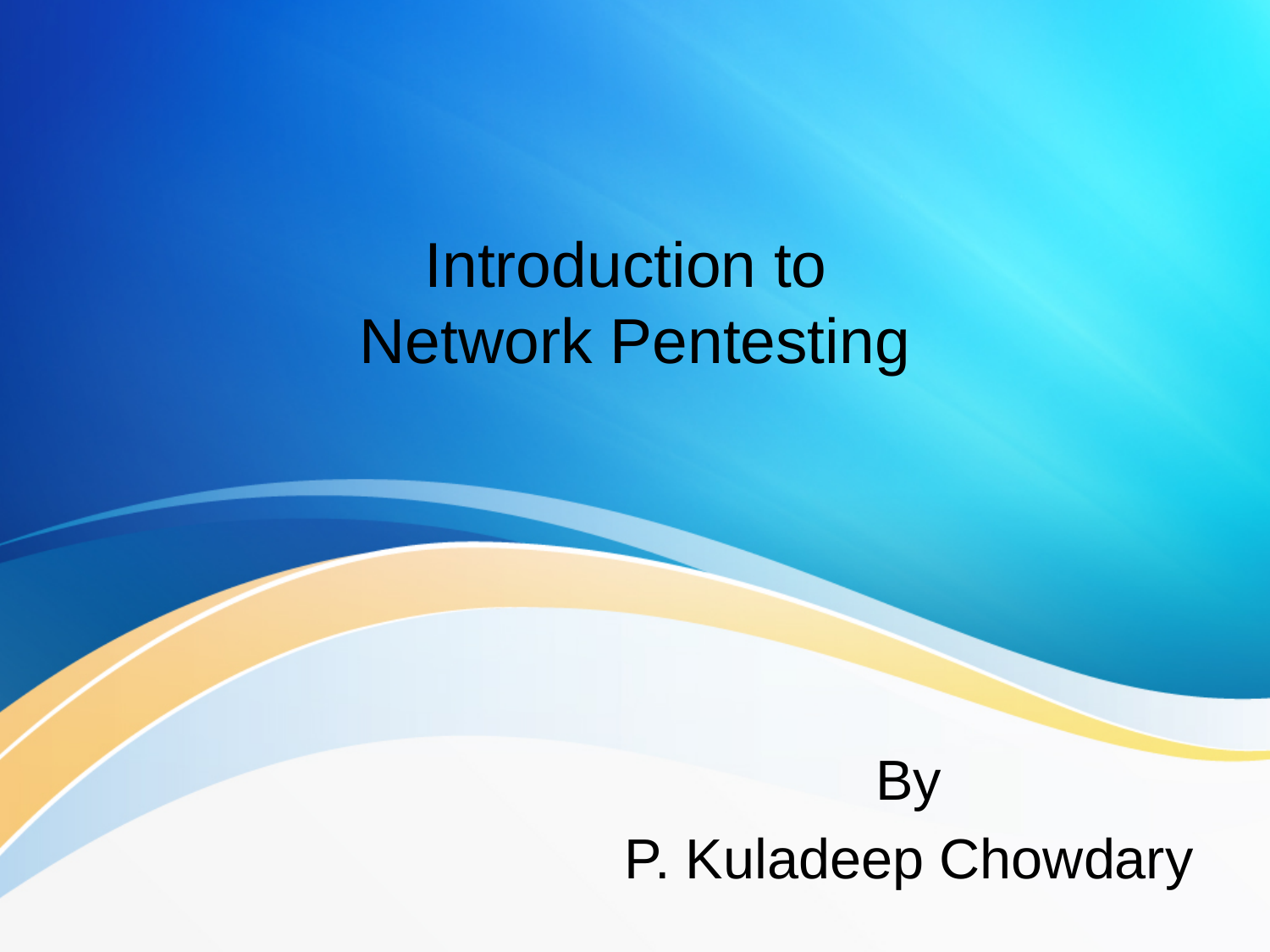

# Introduction to Network Pentesting

				By
				P. Kuladeep Chowdary